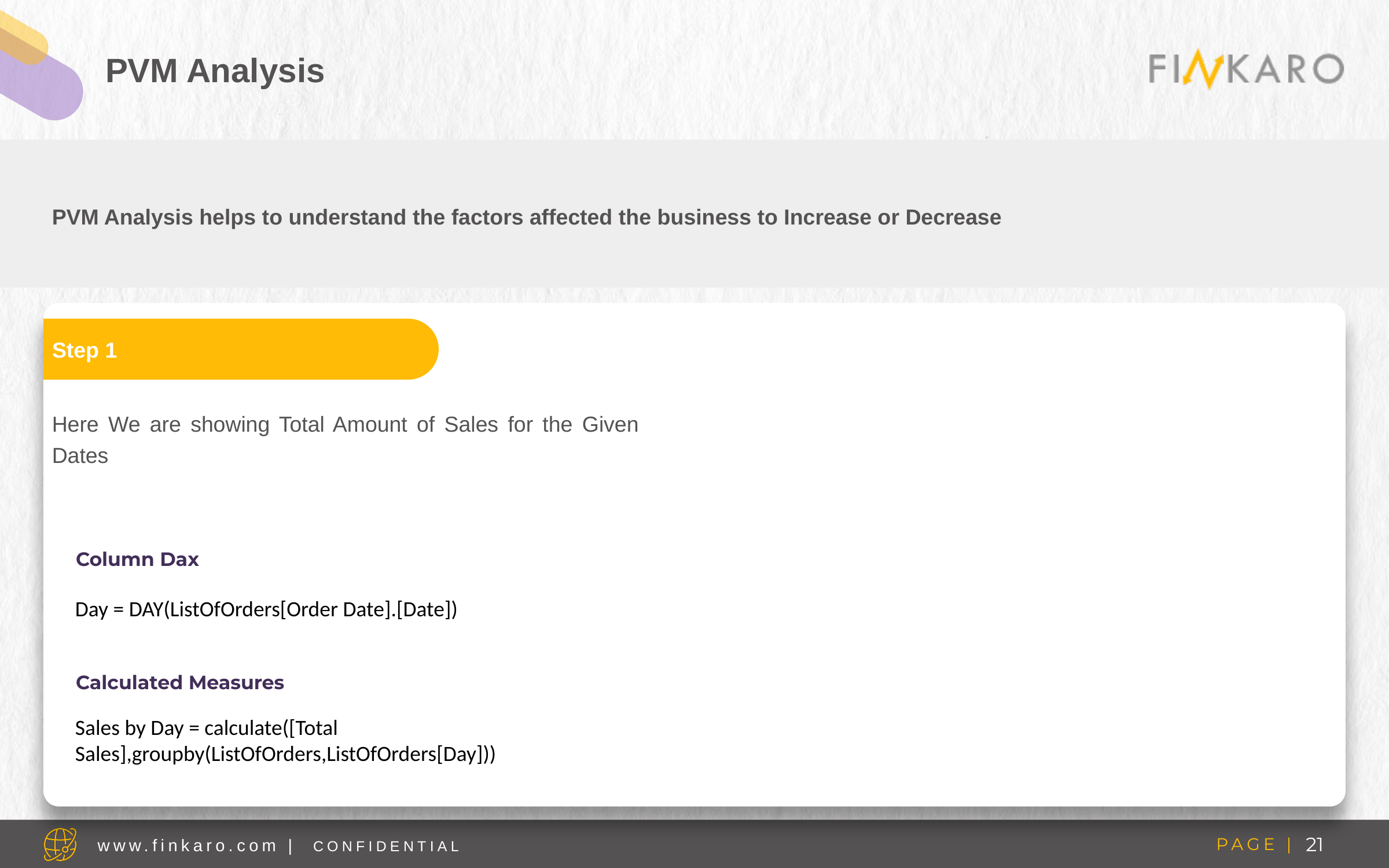

PVM Analysis

PVM Analysis helps to understand the factors affected the business to Increase or Decrease
Step 1

Here We are showing Total Amount of Sales for the Given Dates
Column Dax
Day = DAY(ListOfOrders[Order Date].[Date])
Calculated Measures
Sales by Day = calculate([Total Sales],groupby(ListOfOrders,ListOfOrders[Day]))